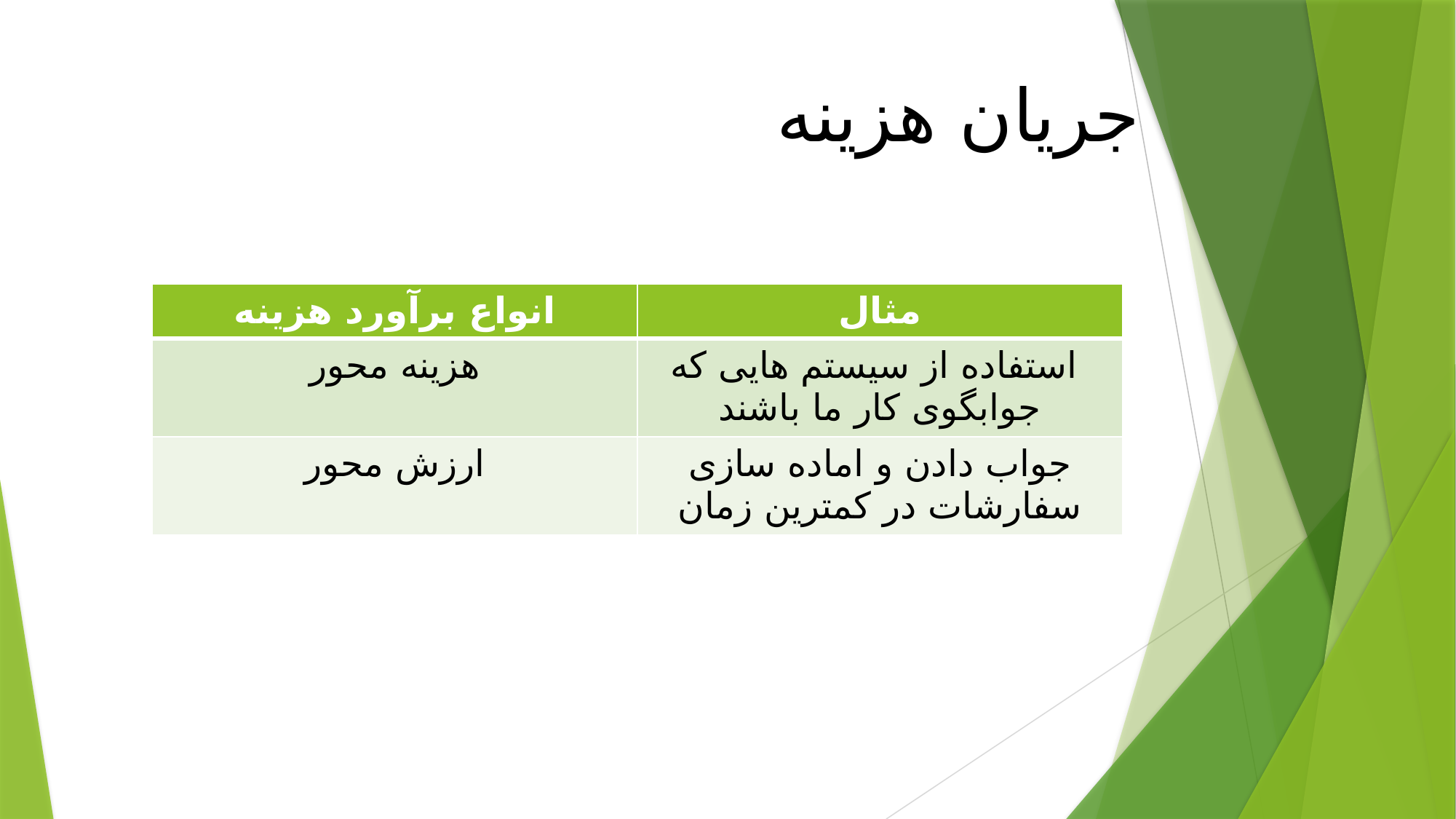

جریان هزینه
| انواع برآورد هزینه | مثال |
| --- | --- |
| هزینه محور | استفاده از سیستم هایی که جوابگوی کار ما باشند |
| ارزش محور | جواب دادن و اماده سازی سفارشات در کمترین زمان |